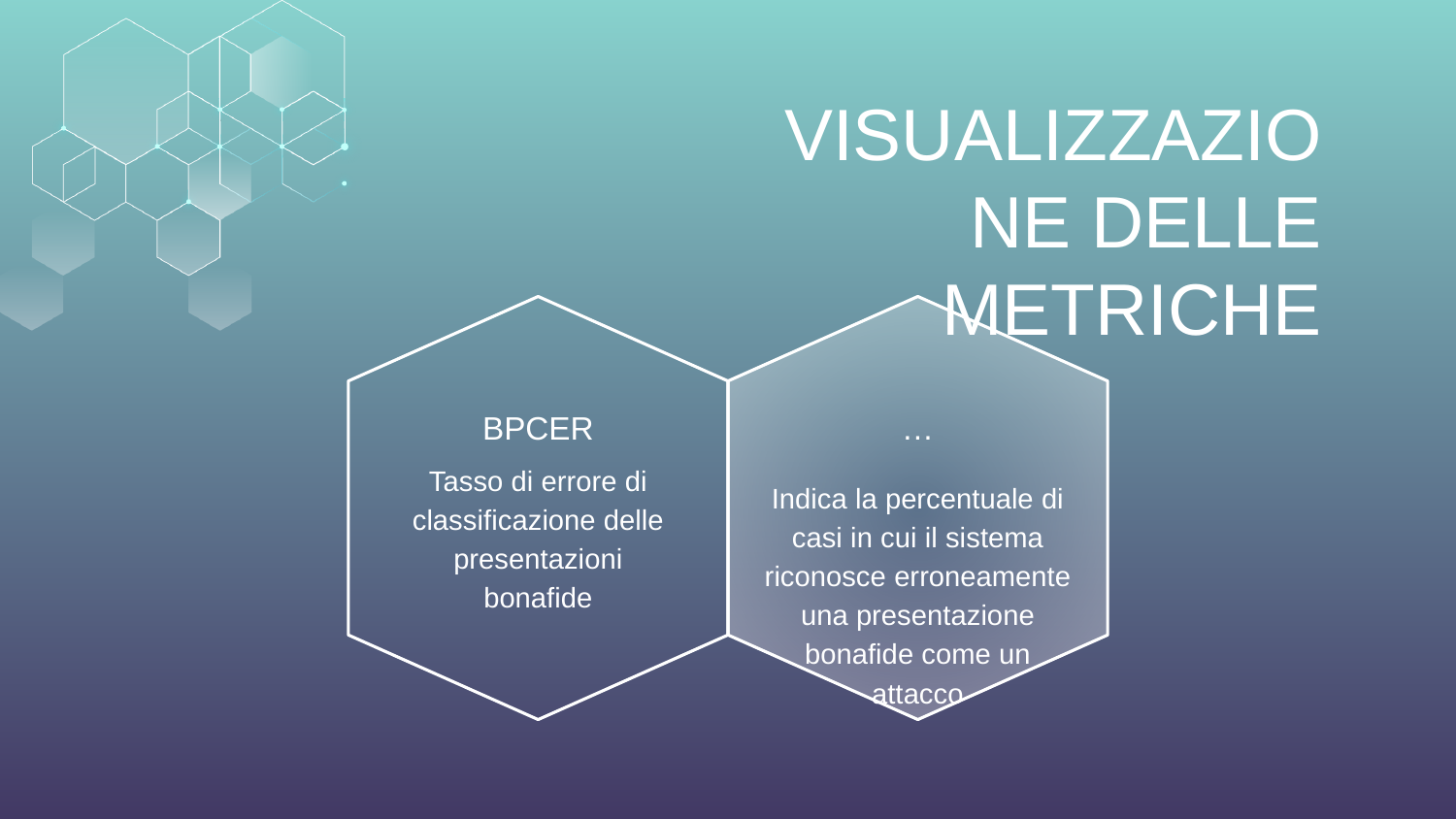

# VISUALIZZAZIONE DELLE METRICHE
BPCER
…
Tasso di errore di classificazione delle presentazioni bonafide
Indica la percentuale di casi in cui il sistema riconosce erroneamente una presentazione bonafide come un attacco